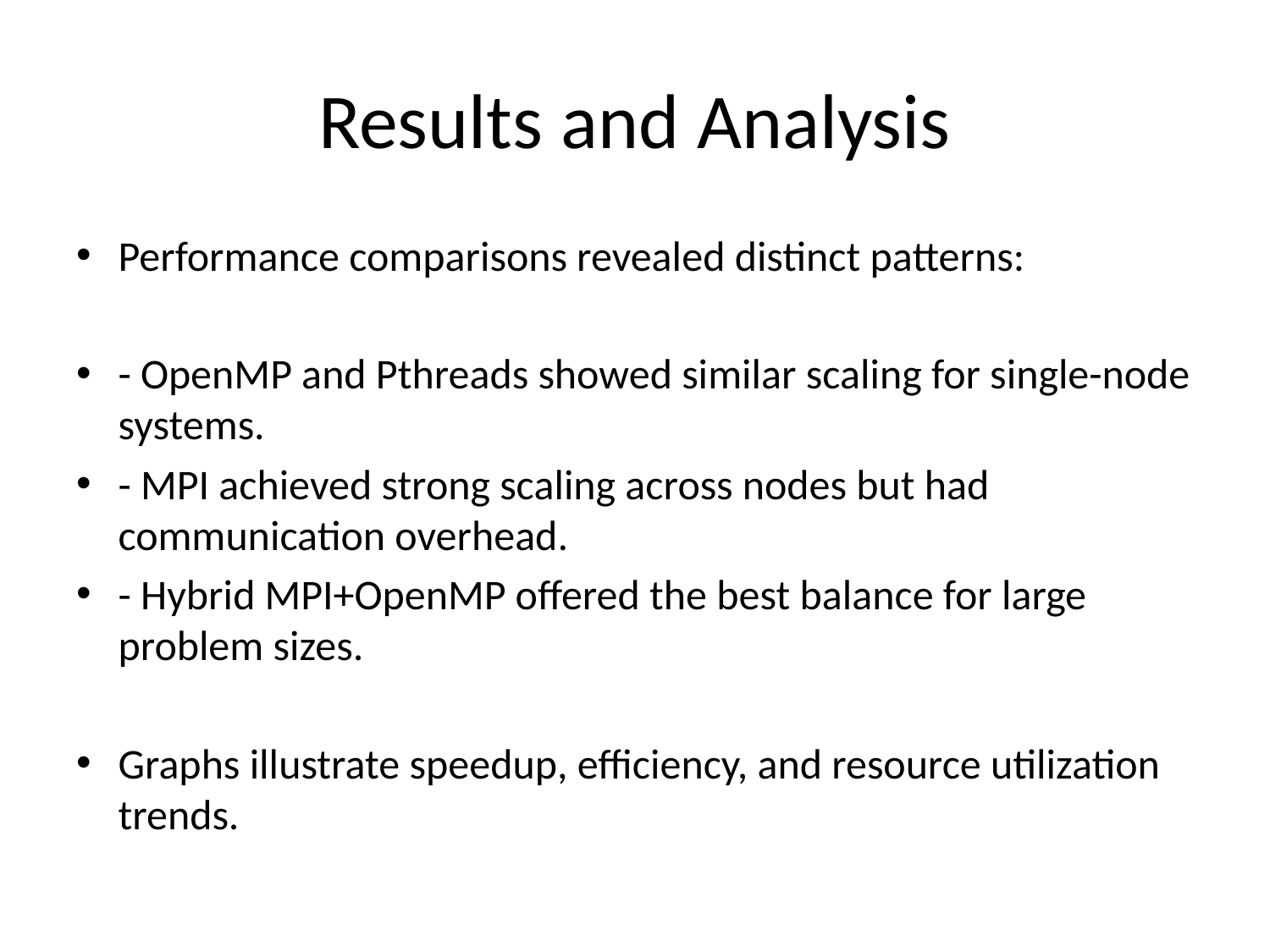

# Results and Analysis
Performance comparisons revealed distinct patterns:

- OpenMP and Pthreads showed similar scaling for single-node systems.
- MPI achieved strong scaling across nodes but had communication overhead.
- Hybrid MPI+OpenMP offered the best balance for large problem sizes.

Graphs illustrate speedup, efficiency, and resource utilization trends.